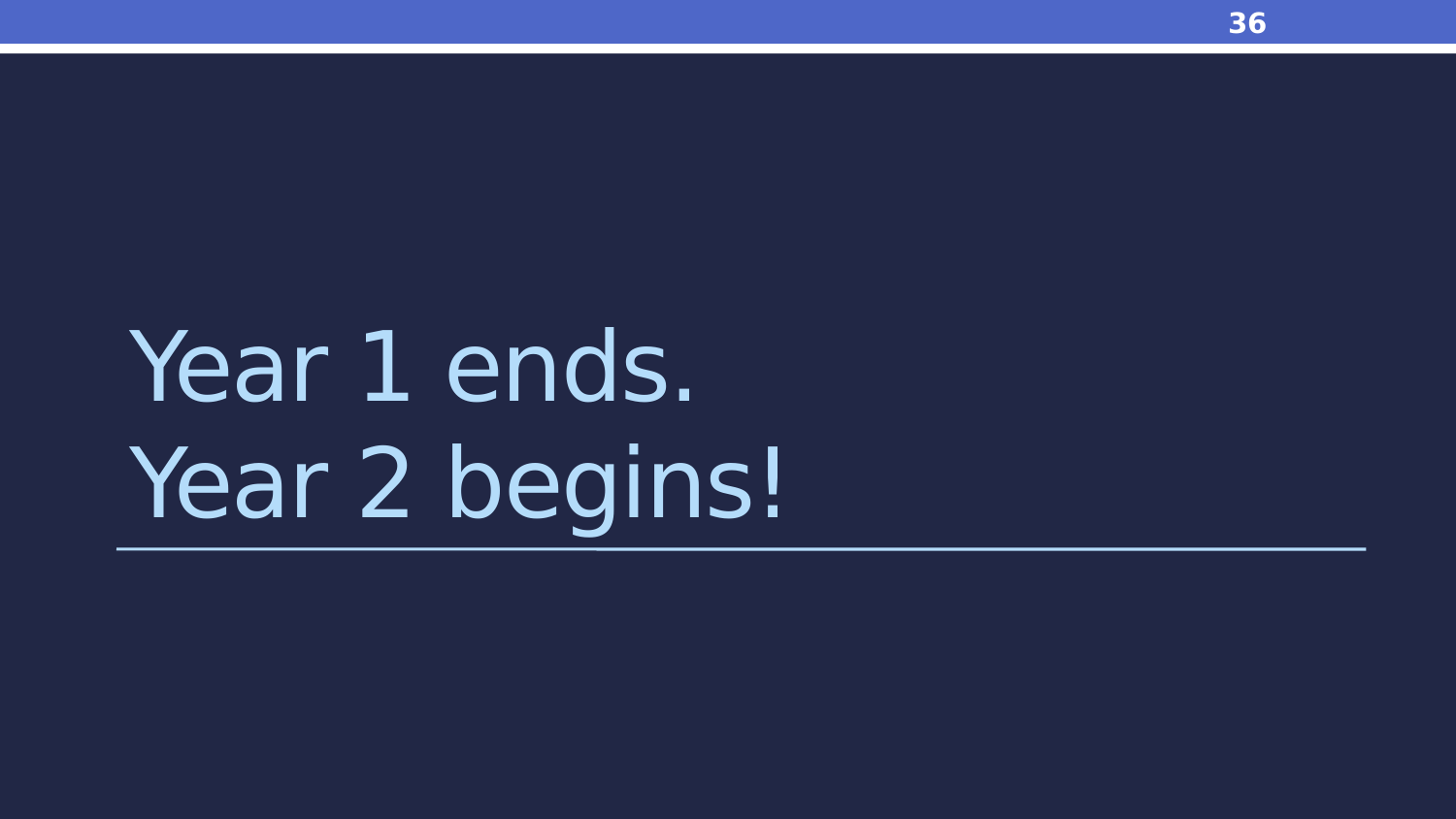

36
# Year 1 ends. Year 2 begins!